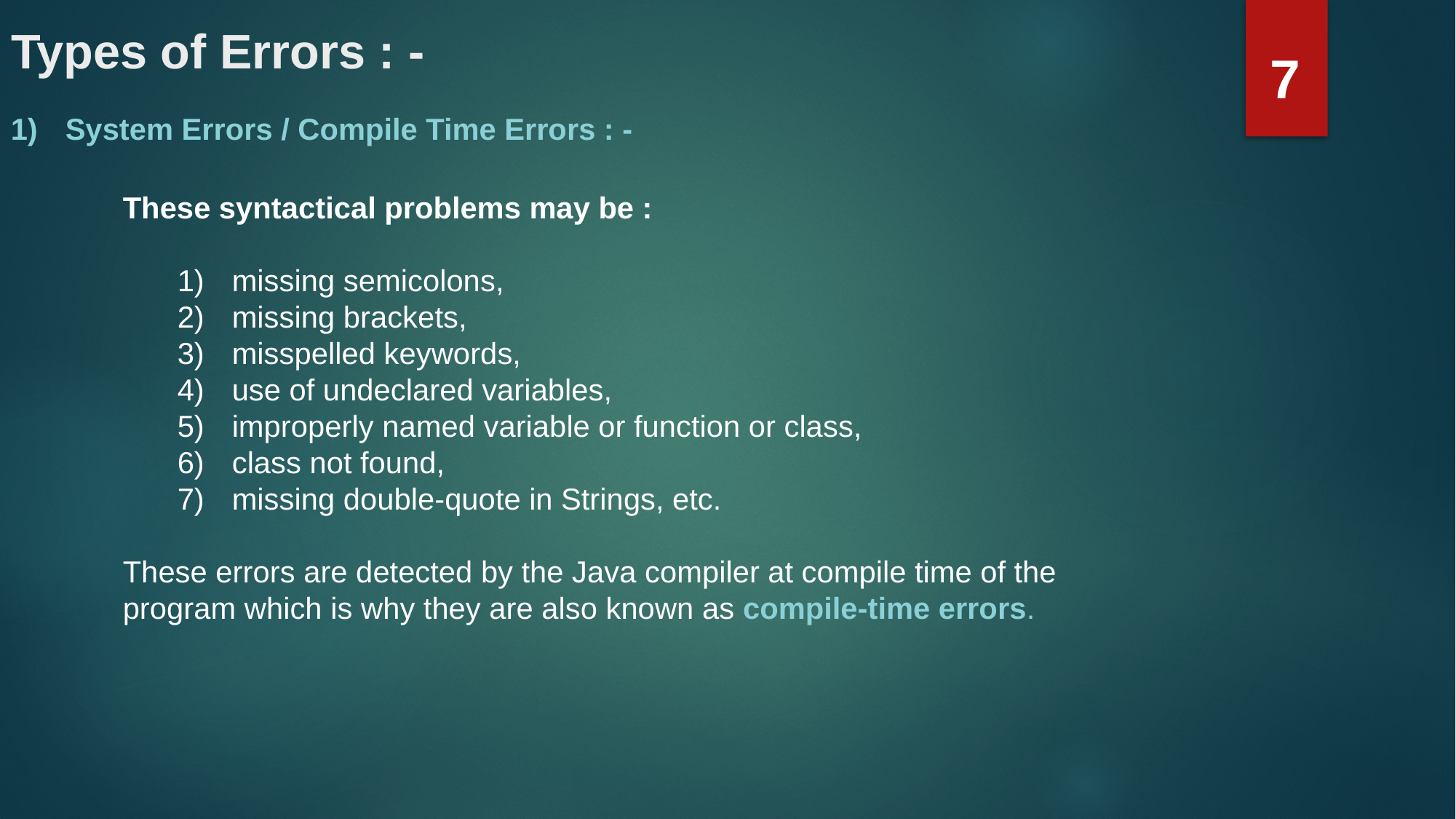

# Types of Errors : -
7
System Errors / Compile Time Errors : -
These syntactical problems may be :

missing semicolons,
missing brackets,
misspelled keywords,
use of undeclared variables,
improperly named variable or function or class,
class not found,
missing double-quote in Strings, etc.

These errors are detected by the Java compiler at compile time of the program which is why they are also known as compile-time errors.